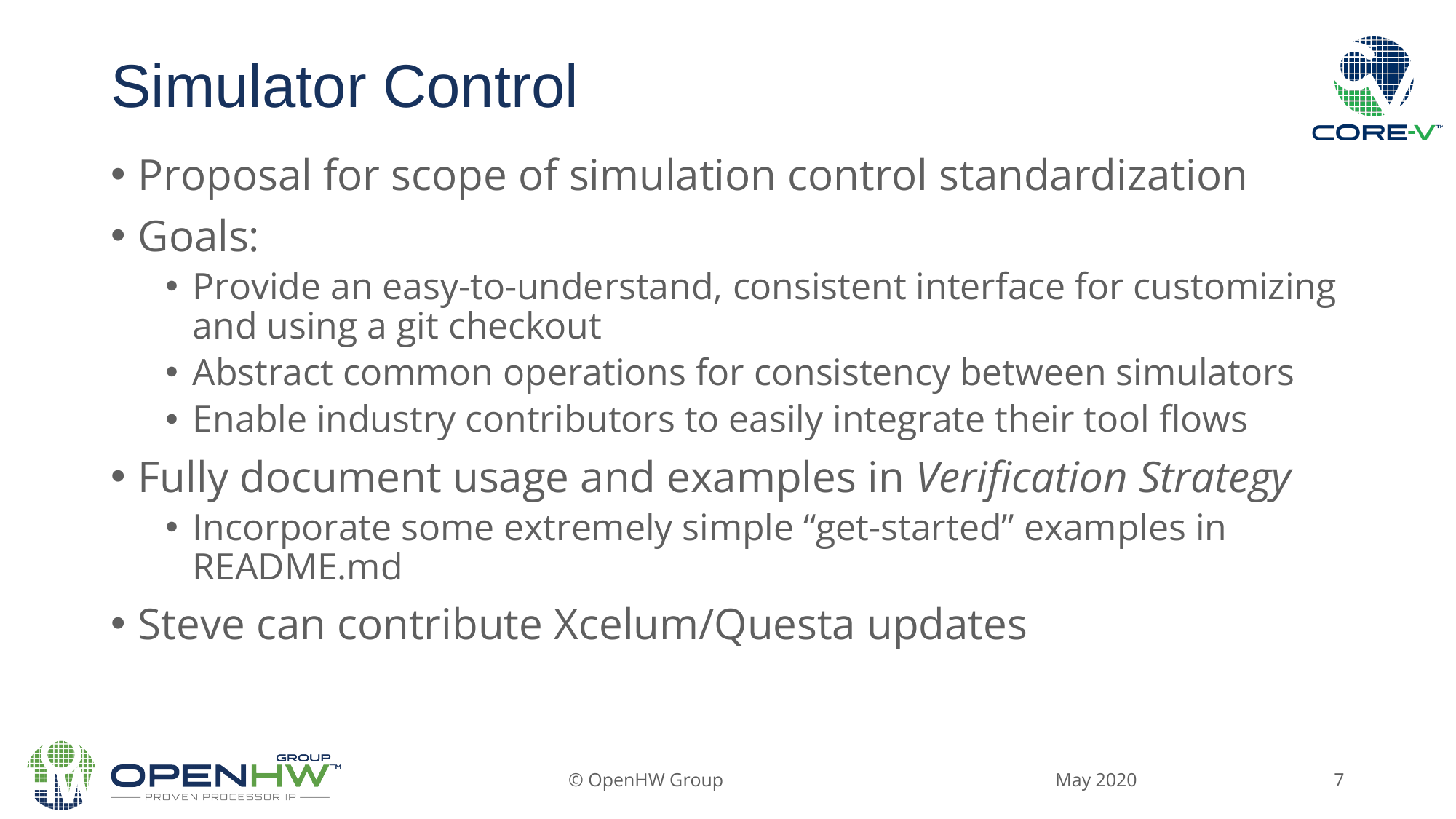

# Simulator Control
Proposal for scope of simulation control standardization
Goals:
Provide an easy-to-understand, consistent interface for customizing and using a git checkout
Abstract common operations for consistency between simulators
Enable industry contributors to easily integrate their tool flows
Fully document usage and examples in Verification Strategy
Incorporate some extremely simple “get-started” examples in README.md
Steve can contribute Xcelum/Questa updates

May 2020
© OpenHW Group
7